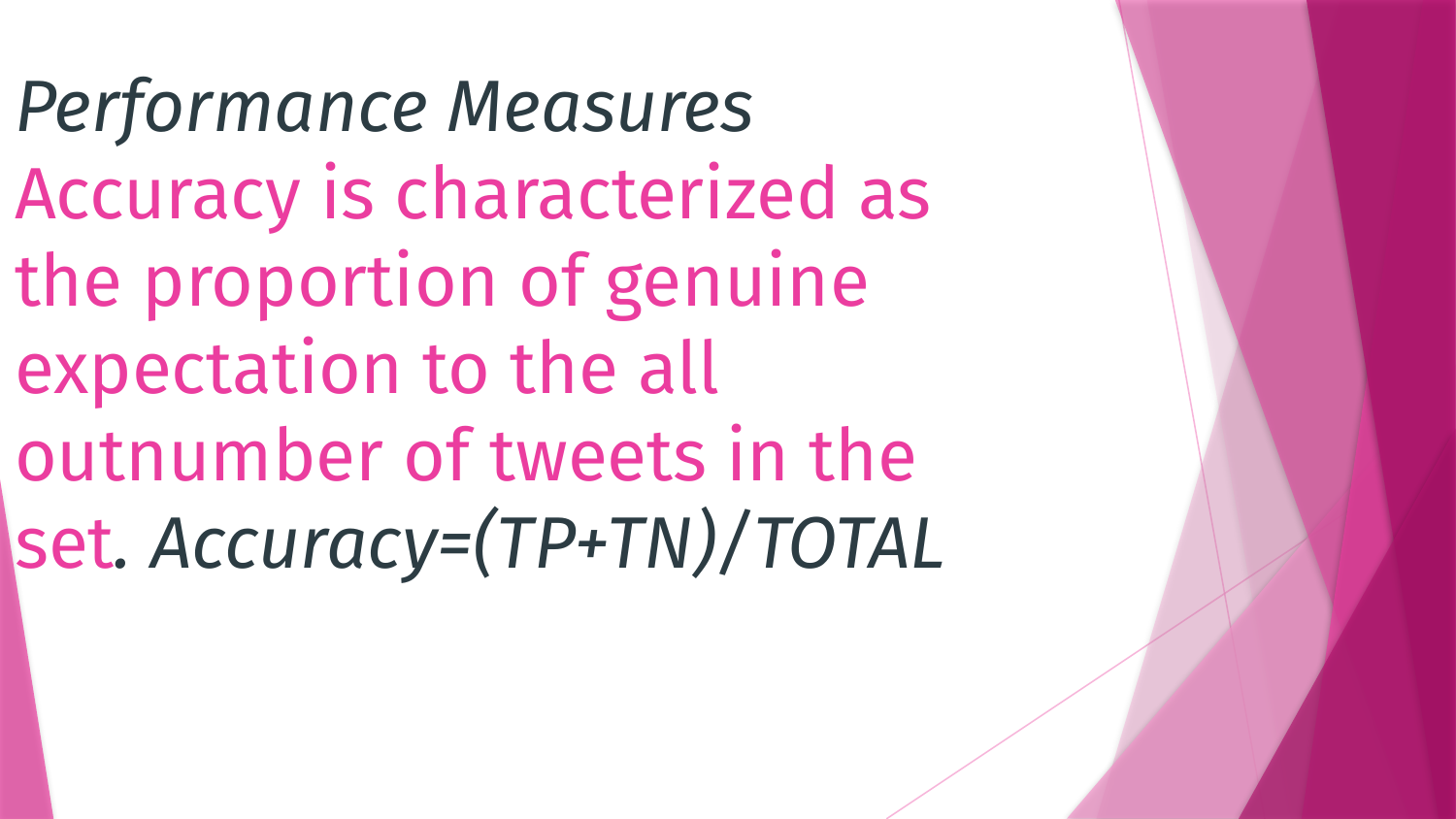

Performance Measures
Accuracy is characterized as the proportion of genuine expectation to the all outnumber of tweets in the set. Accuracy=(TP+TN)/TOTAL